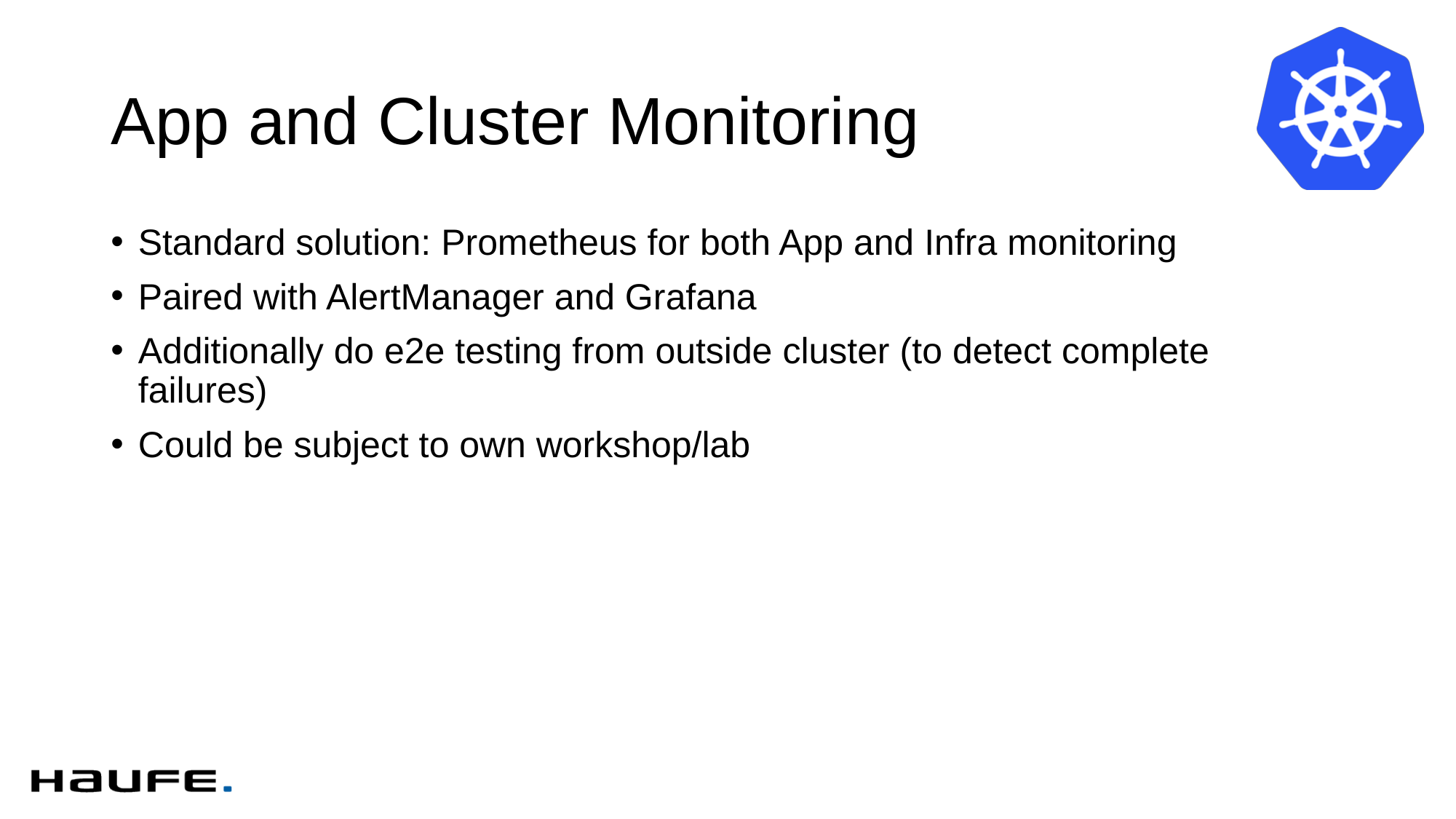

# App and Cluster Monitoring
Standard solution: Prometheus for both App and Infra monitoring
Paired with AlertManager and Grafana
Additionally do e2e testing from outside cluster (to detect complete failures)
Could be subject to own workshop/lab